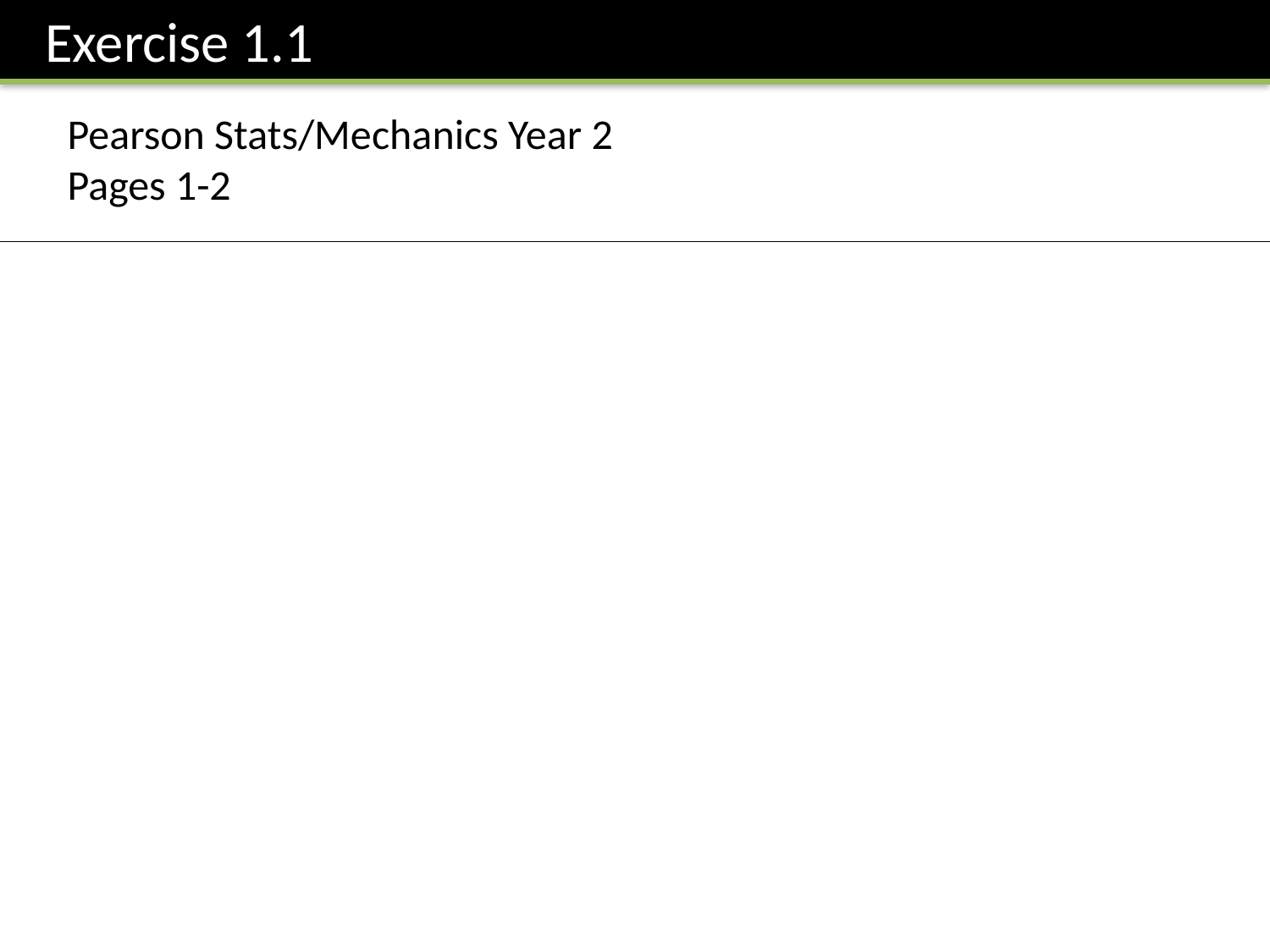

Exercise 1.1
Pearson Stats/Mechanics Year 2
Pages 1-2